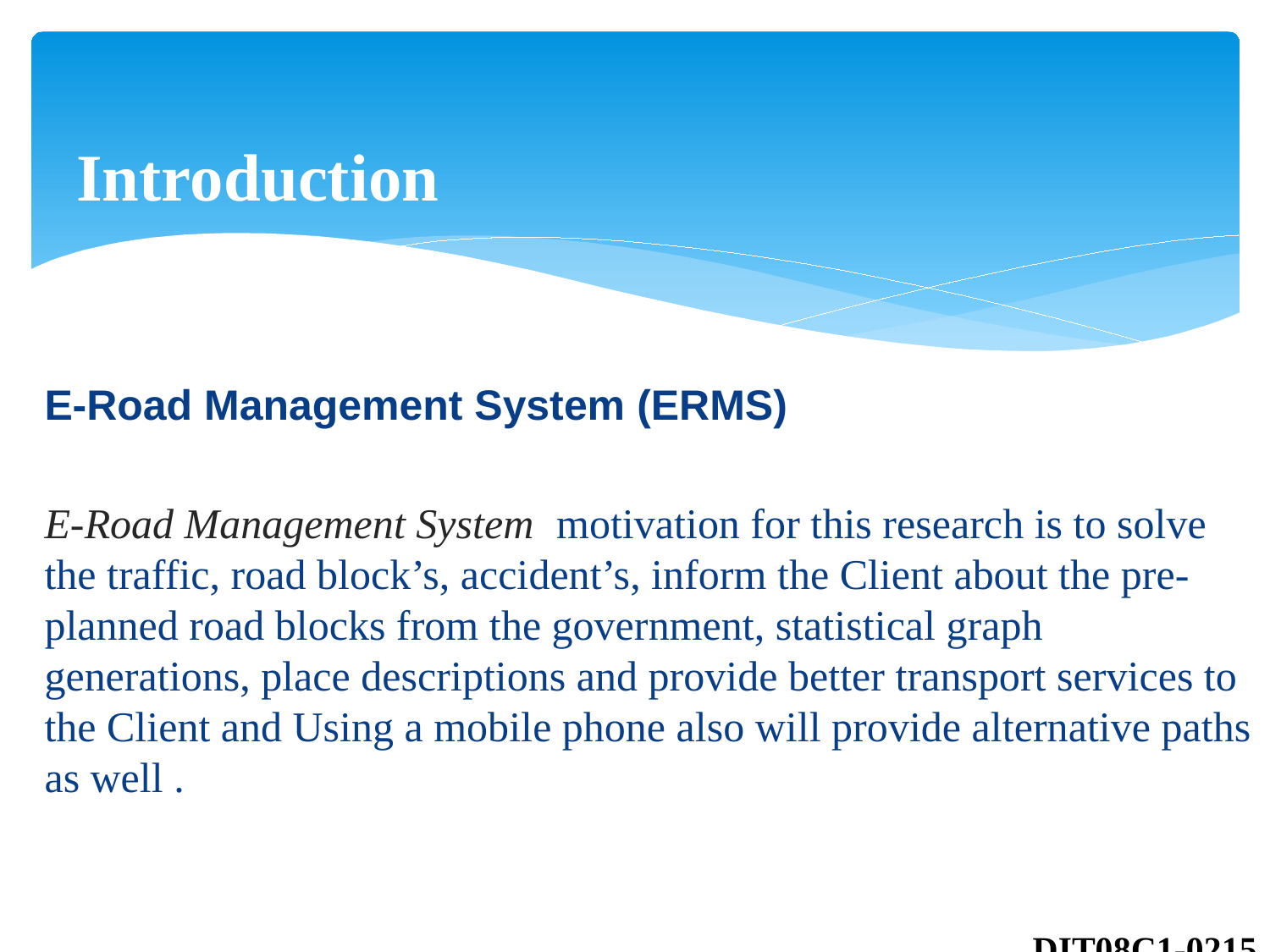

# Introduction
E-Road Management System (ERMS)

E-Road Management System  motivation for this research is to solve the traffic, road block’s, accident’s, inform the Client about the pre-planned road blocks from the government, statistical graph generations, place descriptions and provide better transport services to the Client and Using a mobile phone also will provide alternative paths as well .

DIT08C1-0215